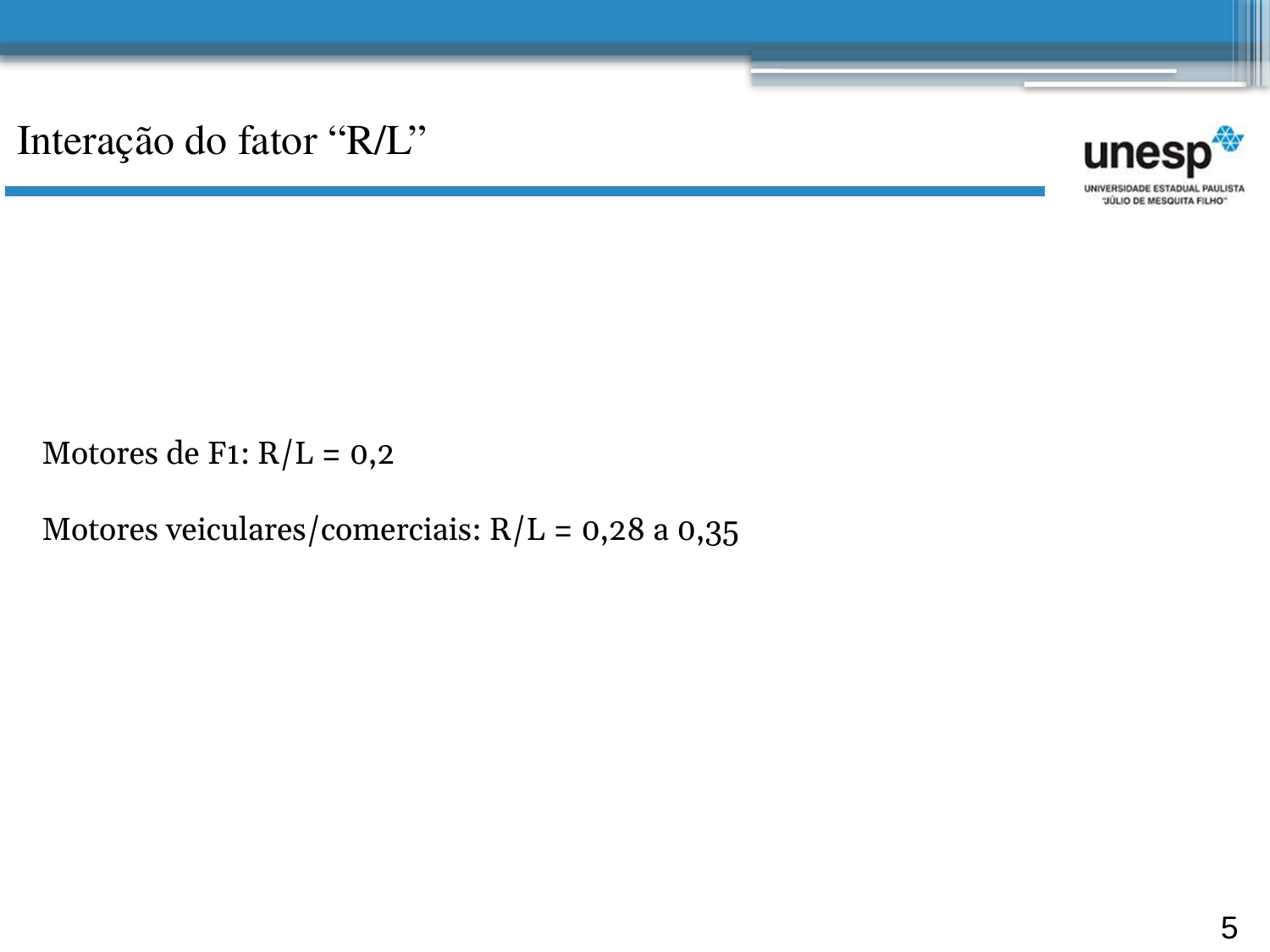

Interação do fator “R/L”
Motores de F1: R/L = 0,2

Motores veiculares/comerciais: R/L = 0,28 a 0,35
5